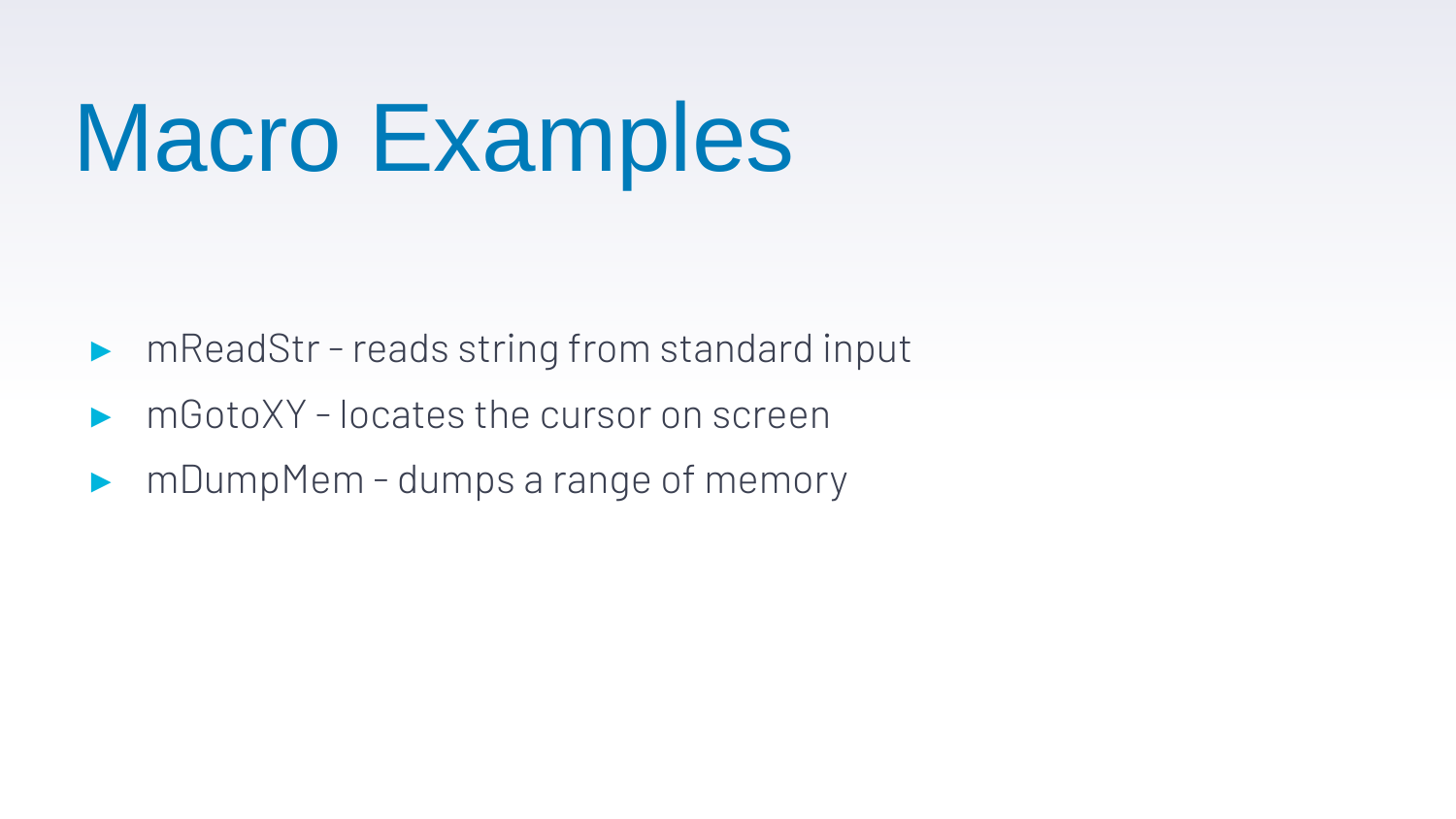

# Macro Examples
mReadStr - reads string from standard input
mGotoXY - locates the cursor on screen
mDumpMem - dumps a range of memory
33